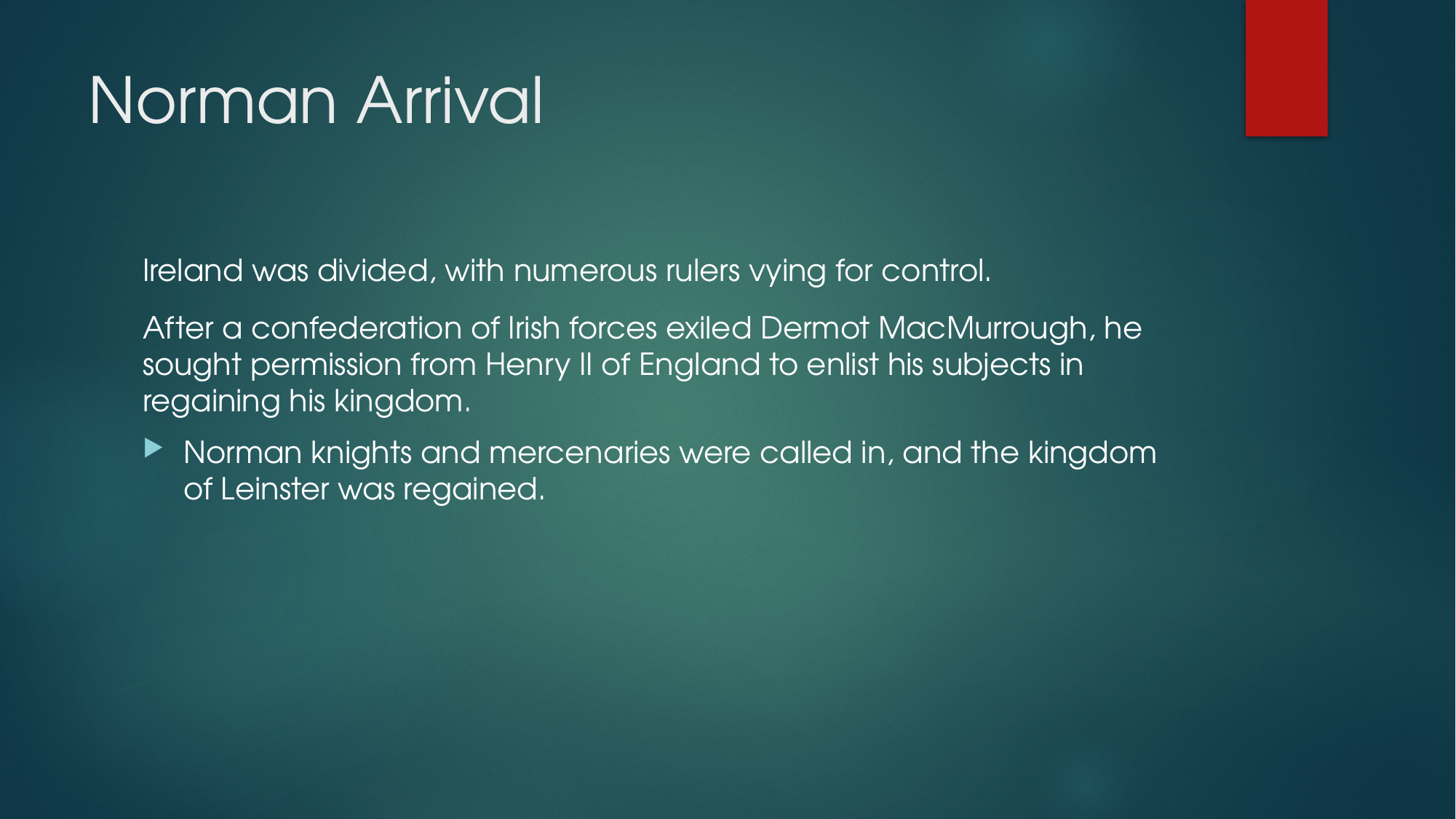

# Norman Arrival
Ireland was divided, with numerous rulers vying for control.
After a confederation of Irish forces exiled Dermot MacMurrough, he sought permission from Henry II of England to enlist his subjects in regaining his kingdom.
Norman knights and mercenaries were called in, and the kingdom of Leinster was regained.